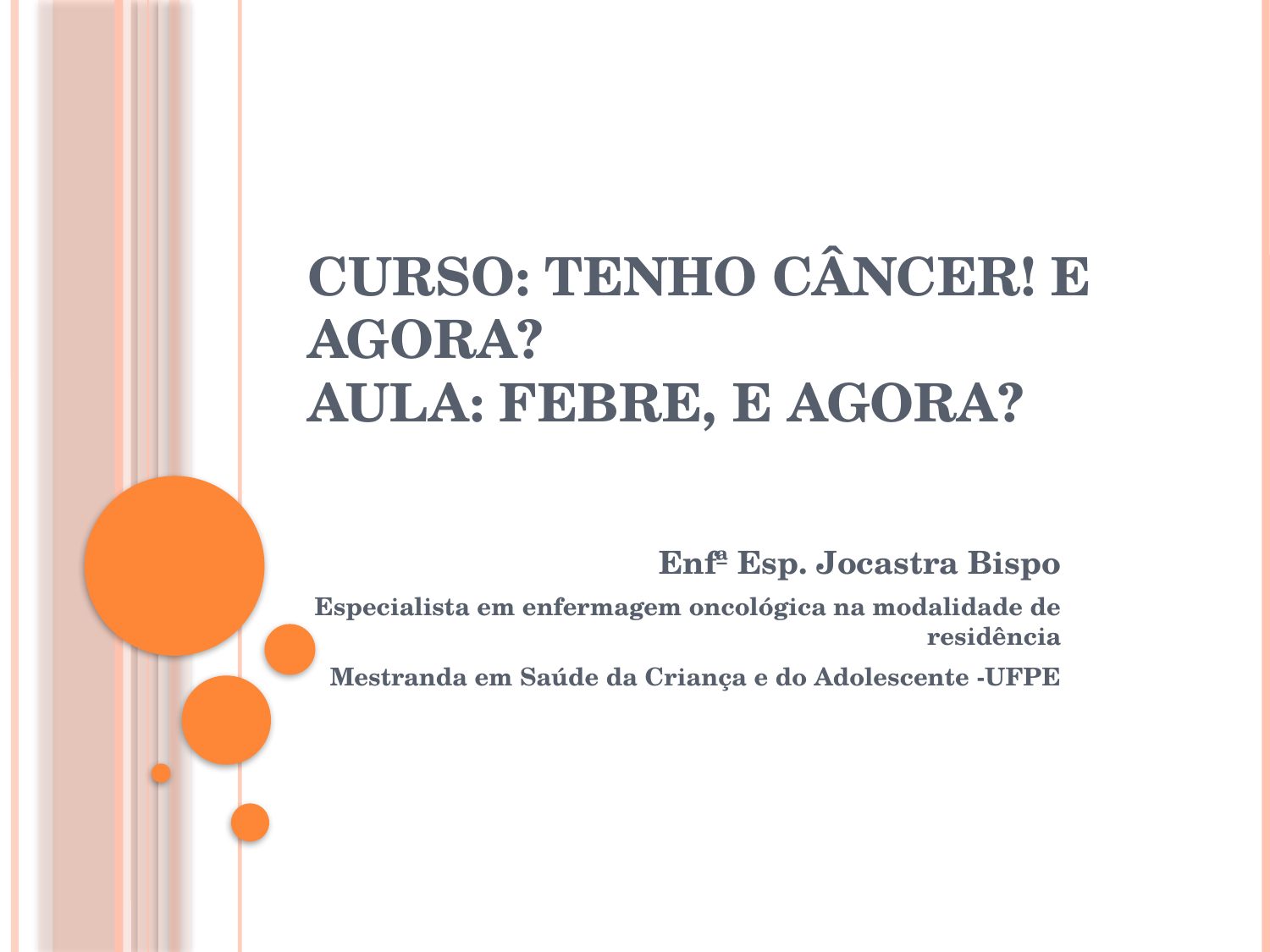

# Curso: Tenho Câncer! E agora? Aula: Febre, e agora?
Enfª Esp. Jocastra Bispo
Especialista em enfermagem oncológica na modalidade de residência
Mestranda em Saúde da Criança e do Adolescente -UFPE